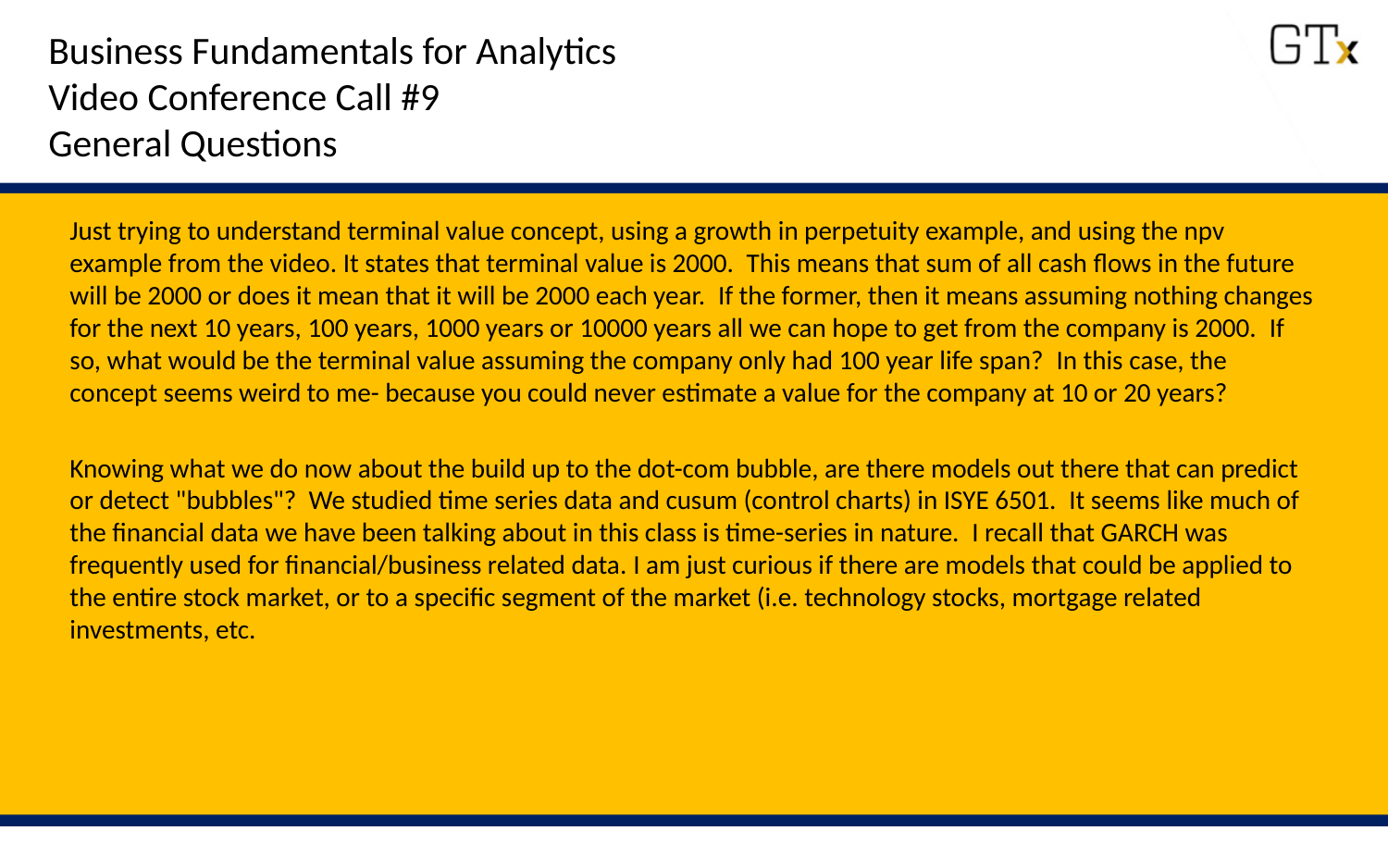

Business Fundamentals for Analytics
Video Conference Call #9
General Questions

Just trying to understand terminal value concept, using a growth in perpetuity example, and using the npv example from the video. It states that terminal value is 2000.  This means that sum of all cash flows in the future will be 2000 or does it mean that it will be 2000 each year.  If the former, then it means assuming nothing changes for the next 10 years, 100 years, 1000 years or 10000 years all we can hope to get from the company is 2000.  If so, what would be the terminal value assuming the company only had 100 year life span?  In this case, the concept seems weird to me- because you could never estimate a value for the company at 10 or 20 years?

Knowing what we do now about the build up to the dot-com bubble, are there models out there that can predict or detect "bubbles"?  We studied time series data and cusum (control charts) in ISYE 6501.  It seems like much of the financial data we have been talking about in this class is time-series in nature.  I recall that GARCH was frequently used for financial/business related data. I am just curious if there are models that could be applied to the entire stock market, or to a specific segment of the market (i.e. technology stocks, mortgage related investments, etc.